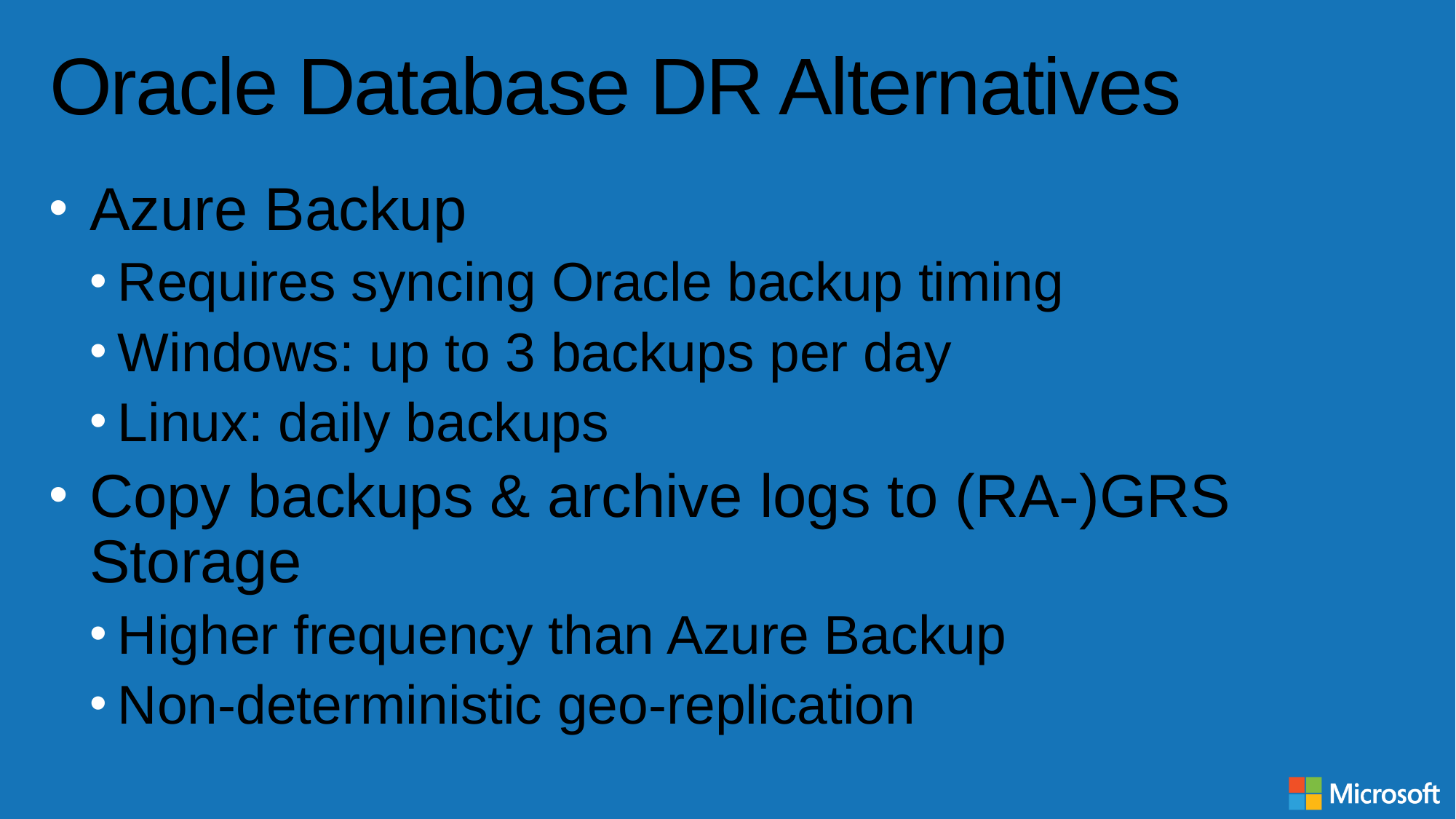

# Oracle Database DR Alternatives
Azure Backup
Requires syncing Oracle backup timing
Windows: up to 3 backups per day
Linux: daily backups
Copy backups & archive logs to (RA-)GRS Storage
Higher frequency than Azure Backup
Non-deterministic geo-replication